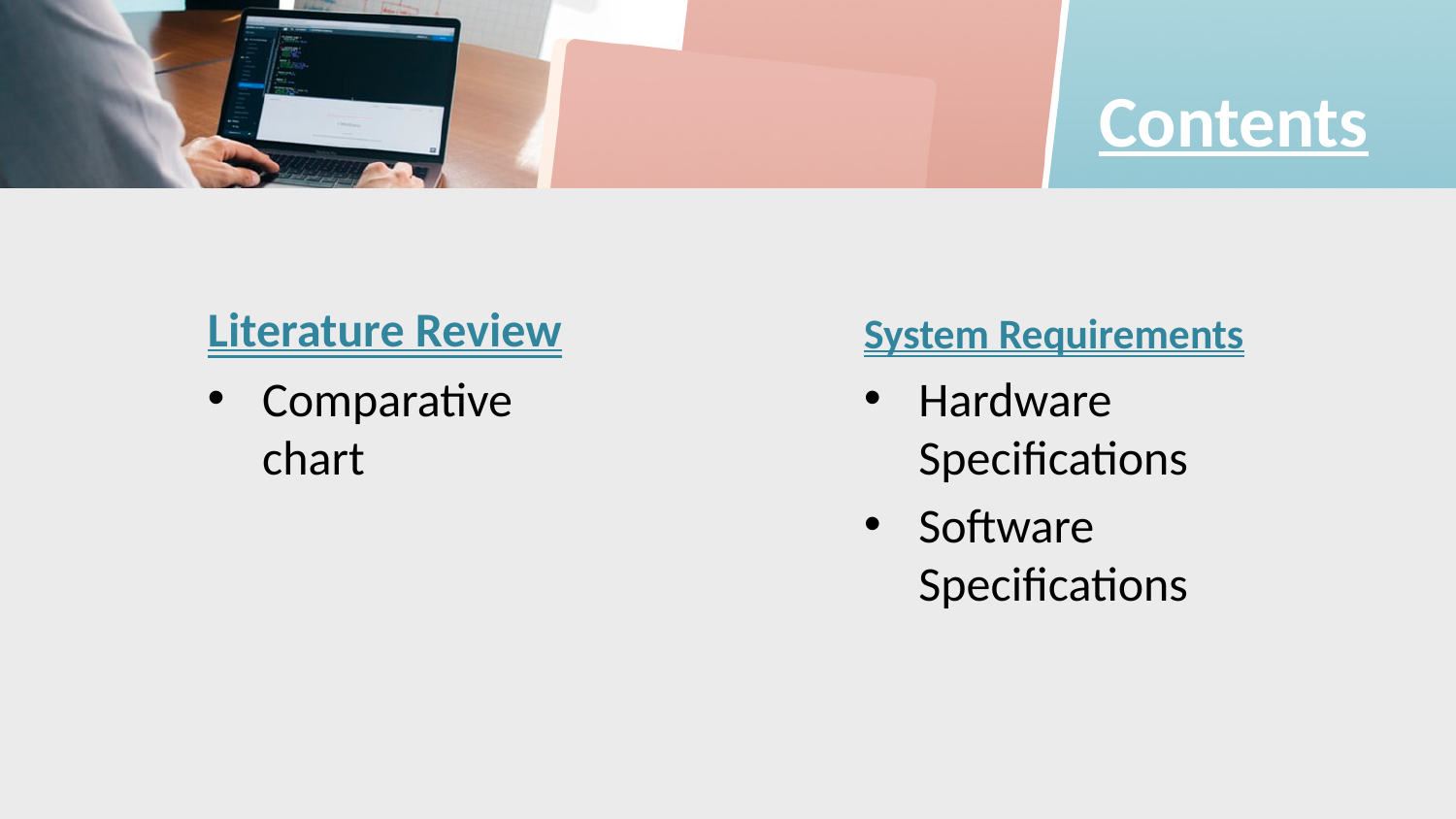

# Contents
Literature Review
System Requirements
Comparative chart
Hardware Specifications
Software Specifications